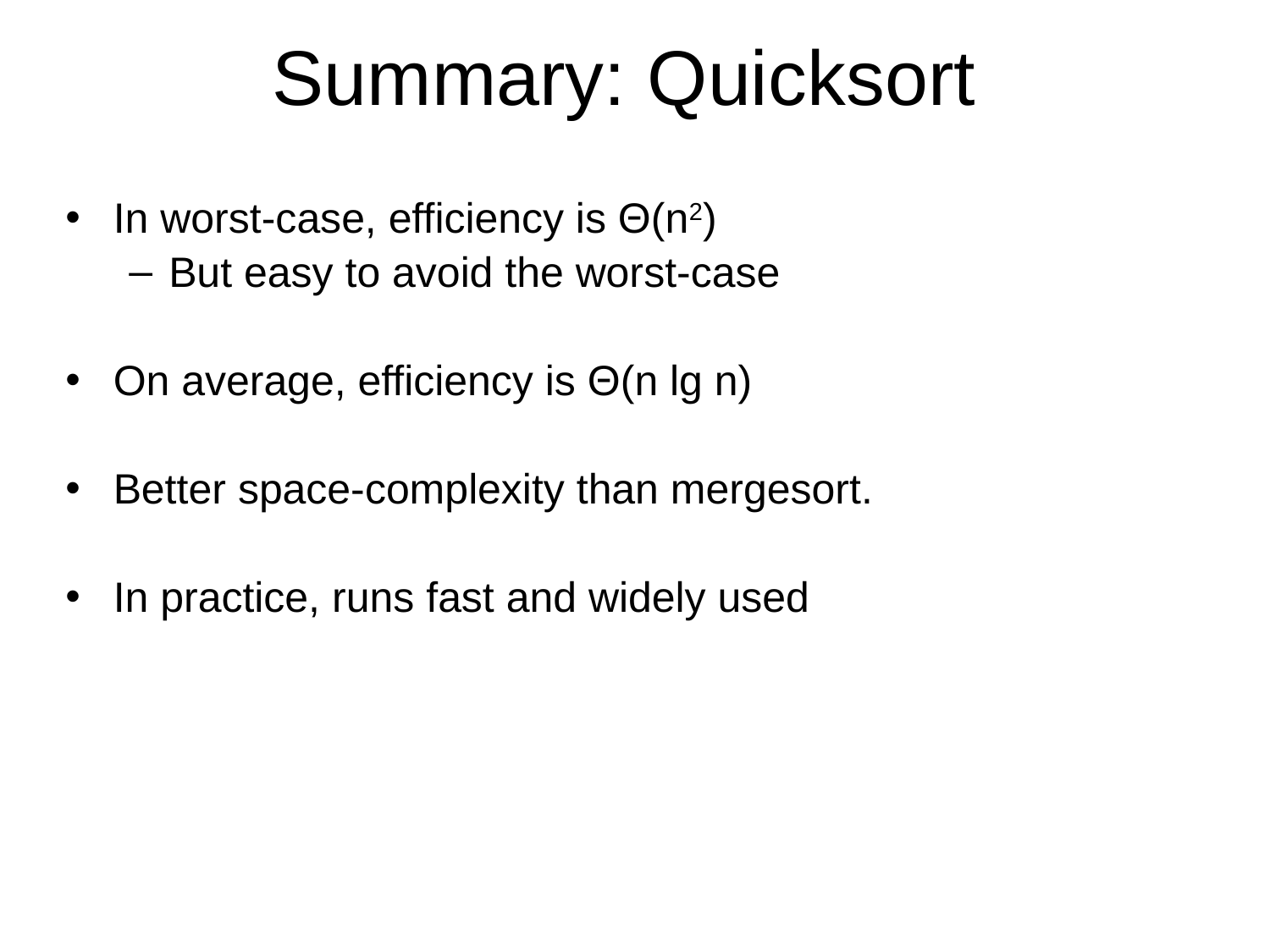

Summary: Quicksort
In worst-case, efficiency is Θ(n2)
But easy to avoid the worst-case

On average, efficiency is Θ(n lg n)

Better space-complexity than mergesort.

In practice, runs fast and widely used